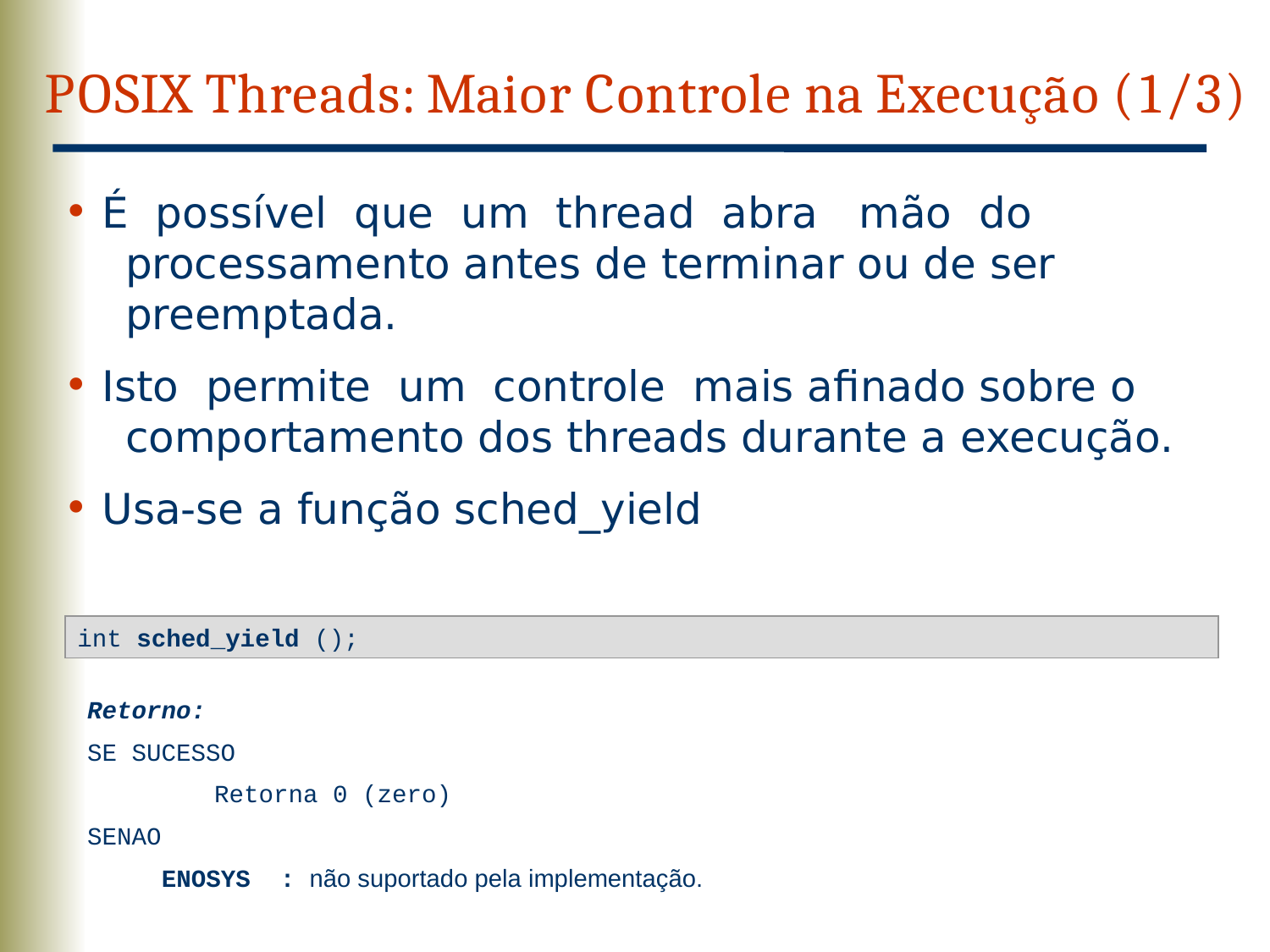

POSIX Threads: Maior Controle na Execução (1/3)
 É  possível  que  um  thread  abra   mão  do
   processamento antes de terminar ou de ser
   preemptada.
 Isto  permite  um  controle  mais afinado sobre o
   comportamento dos threads durante a execução.
 Usa-se a função sched_yield
int sched_yield ();
Retorno:
SE SUCESSO
	Retorna 0 (zero)
SENAO
     ENOSYS  : não suportado pela implementação.